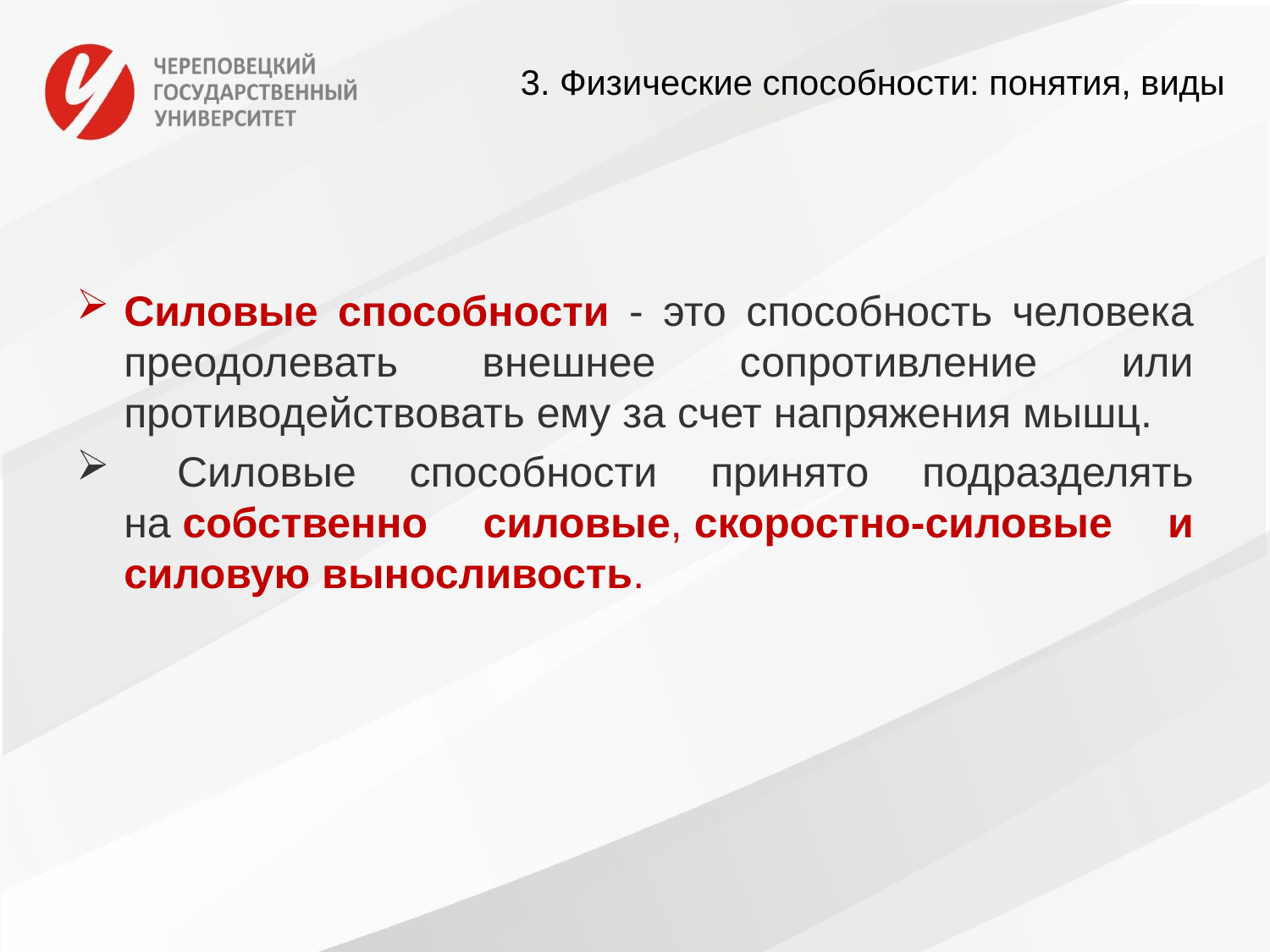

3. Физические способности: понятия, виды
#
Силовые способности - это способность человека преодолевать внешнее сопротивление или противодействовать ему за счет напряжения мышц.
 Силовые способности принято подразделять на собственно силовые, скоростно-силовые и силовую выносливость.